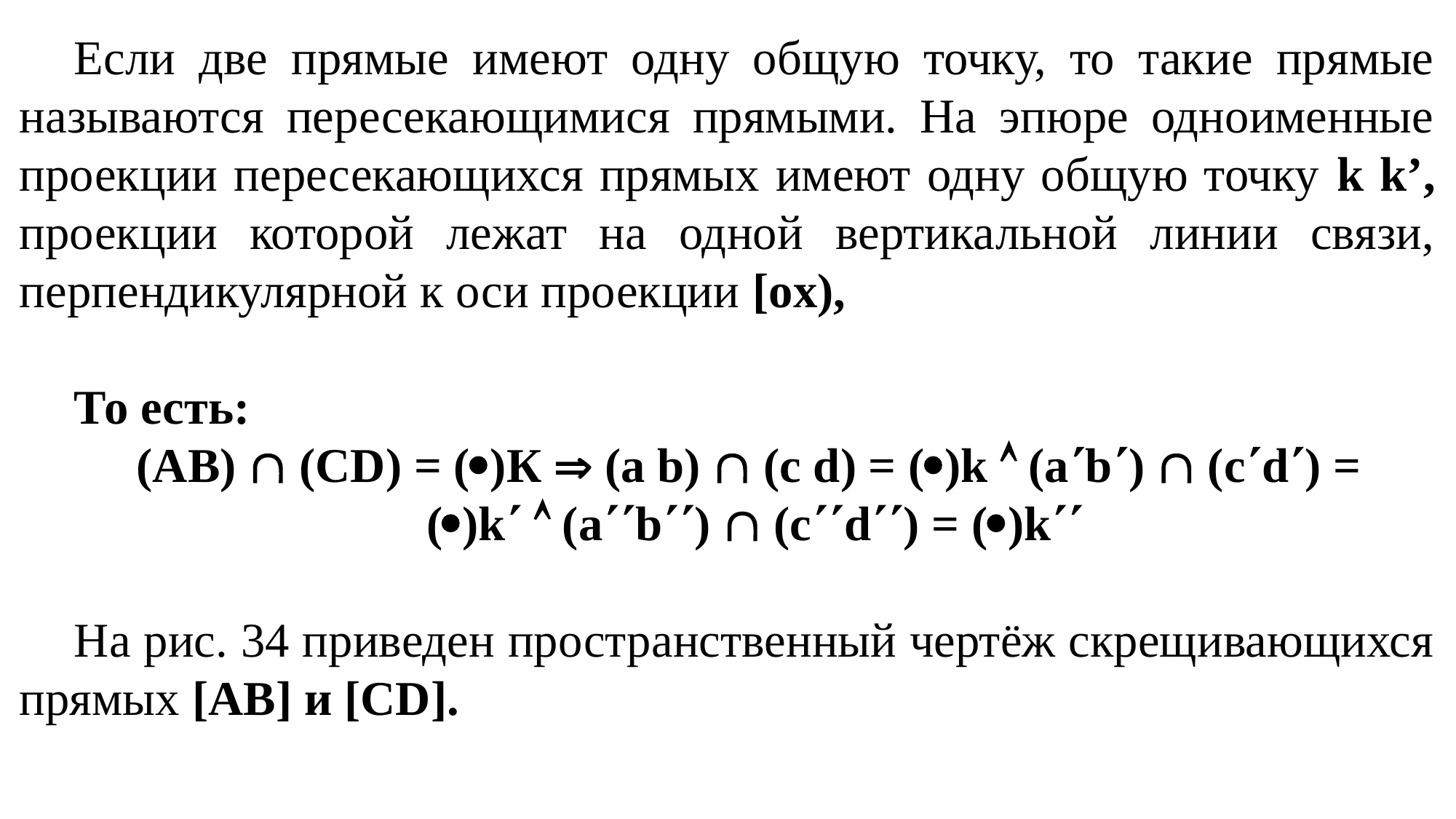

Если две прямые имеют одну общую точку, то такие прямые называются пересекающимися прямыми. На эпюре одноименные проекции пересекающихся прямых имеют одну общую точку k k’, проекции которой лежат на одной вертикальной линии связи, перпендикулярной к оси проекции [ox),

То есть:
(AB) ∩ (CD) = (•)К ⇒ (a b) ∩ (c d) = (•)k ∧ (a′b′) ∩ (c′d′) =
(•)k′ ∧ (a′′b′′) ∩ (c′′d′′) = (•)k′′

На рис. 34 приведен пространственный чертёж скрещивающихся прямых [AB] и [CD].